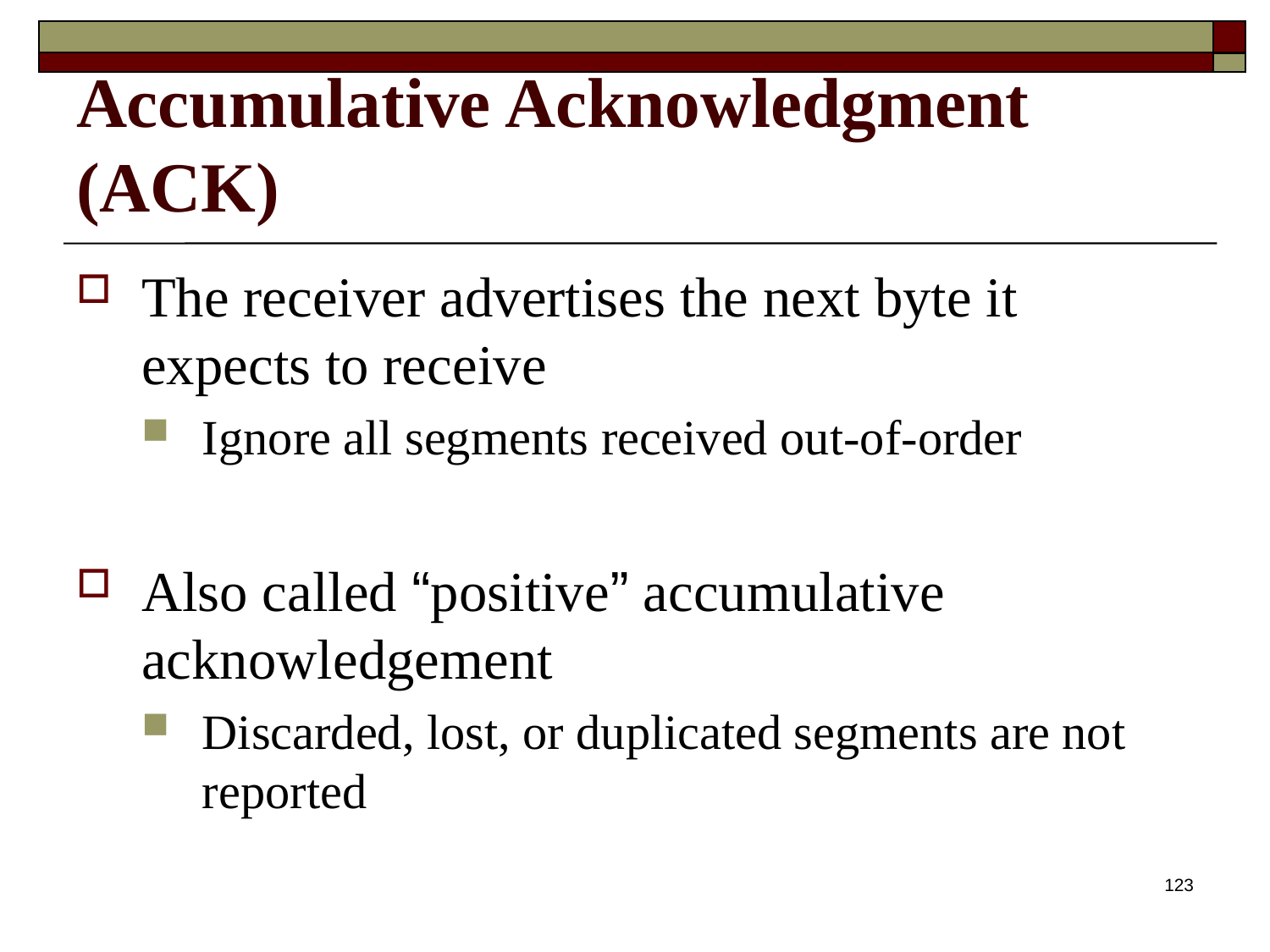

Accumulative Acknowledgment (ACK)
The receiver advertises the next byte it expects to receive
Ignore all segments received out-of-order

Also called “positive” accumulative acknowledgement
Discarded, lost, or duplicated segments are not reported
123